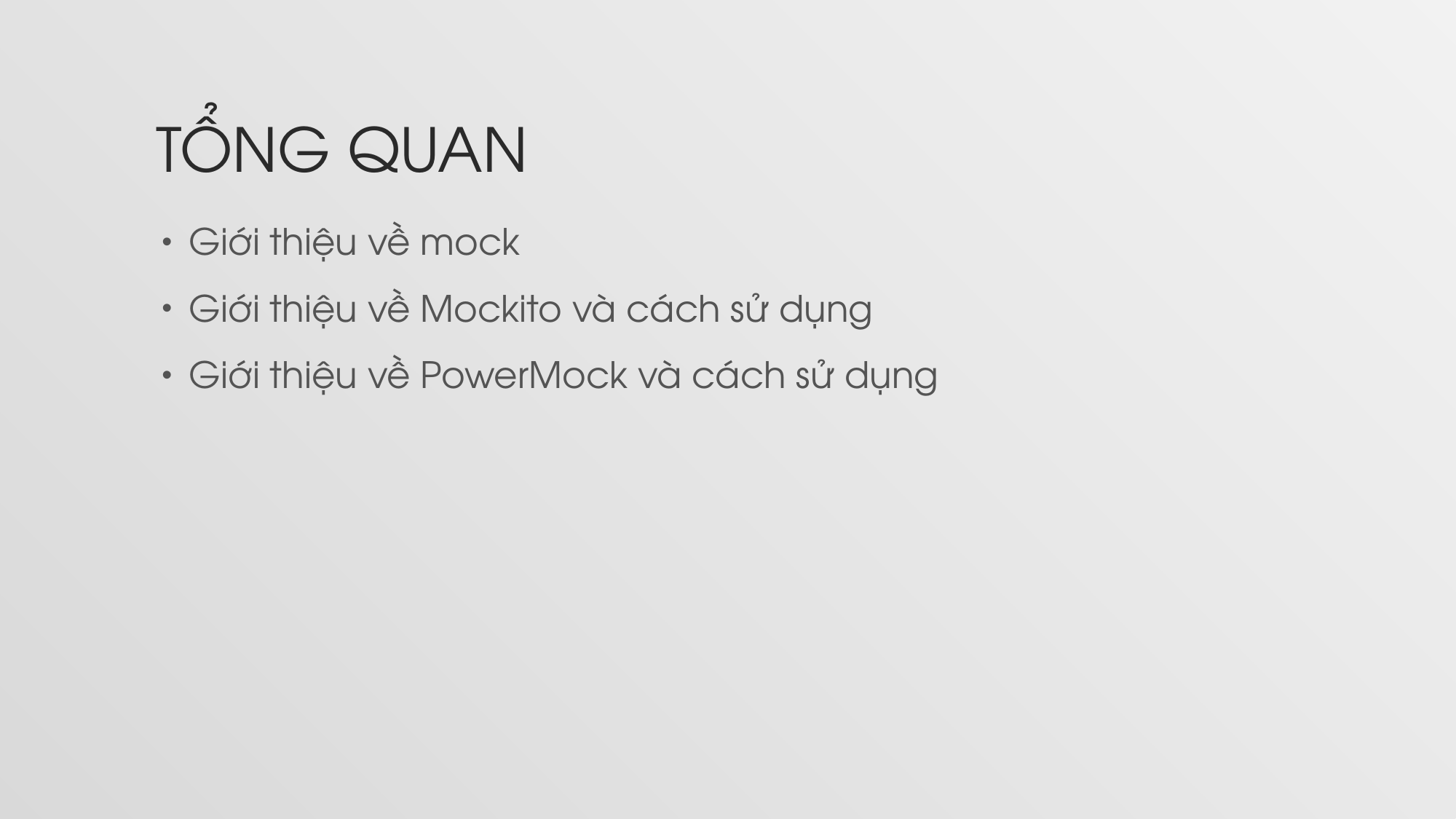

# TỔNG QUAN
Giới thiệu về mock
Giới thiệu về Mockito và cách sử dụng
Giới thiệu về PowerMock và cách sử dụng